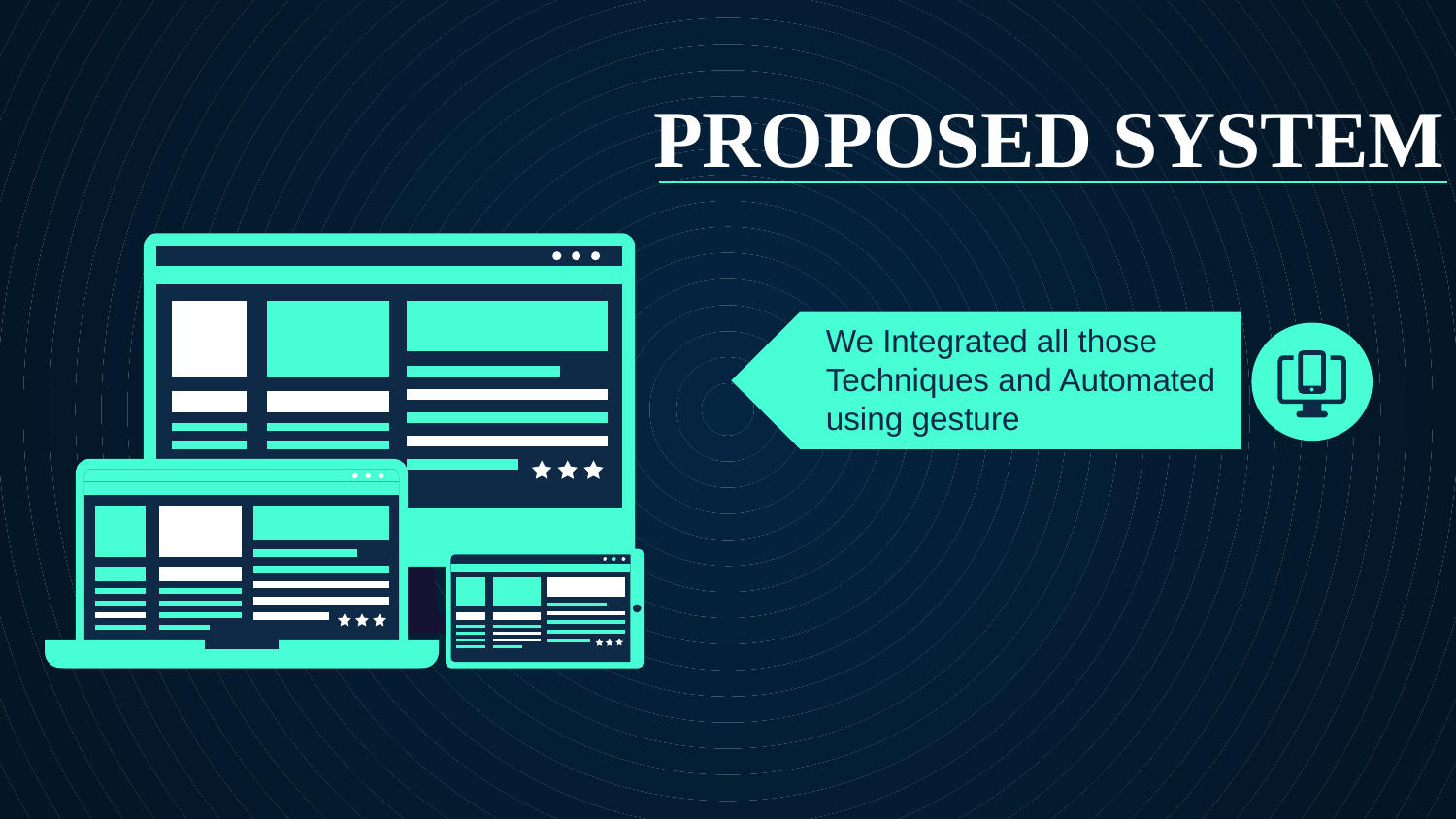

PROPOSED SYSTEM

# We Integrated all those Techniques and Automated using gesture